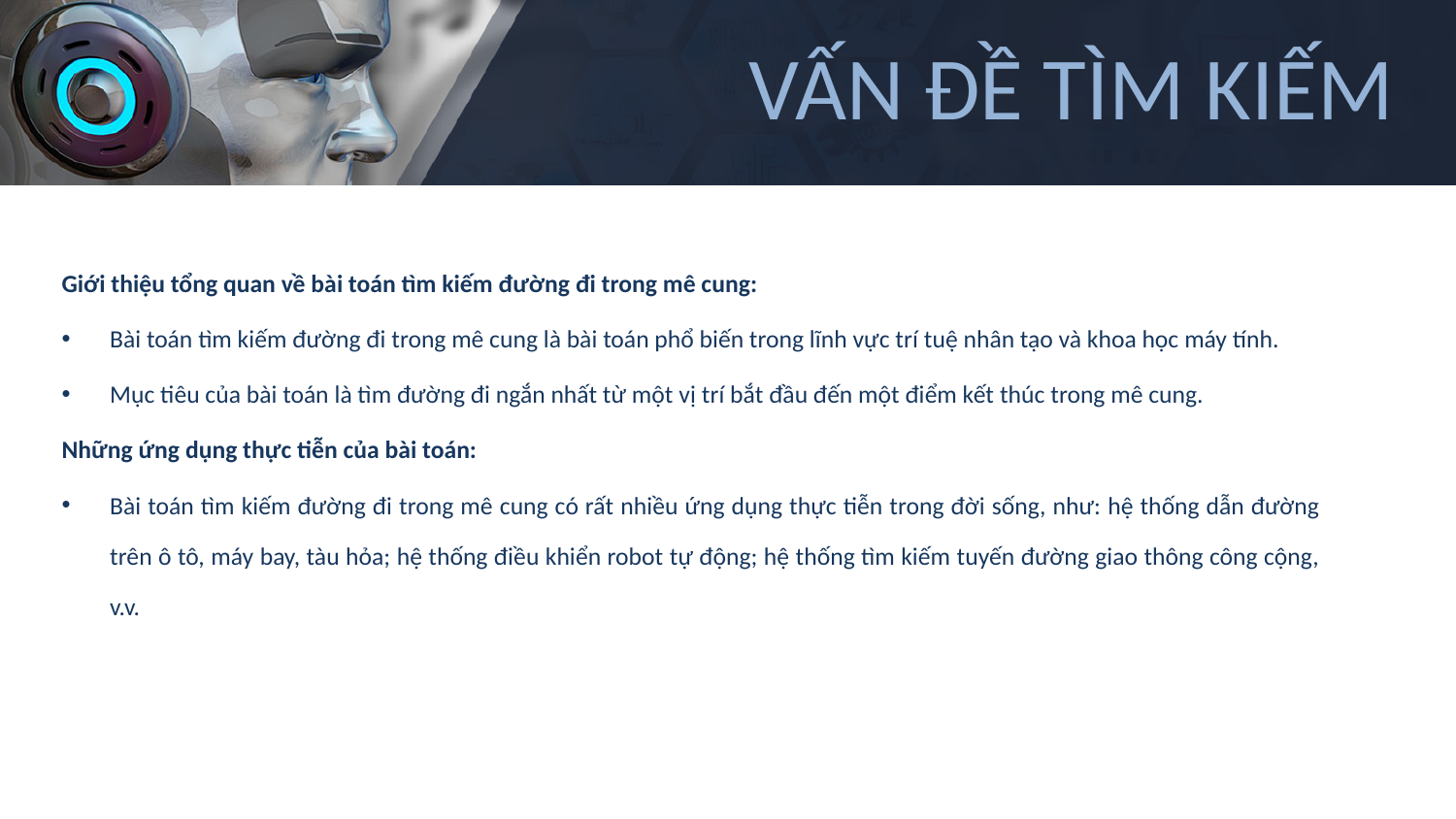

# VẤN ĐỀ TÌM KIẾM
Giới thiệu tổng quan về bài toán tìm kiếm đường đi trong mê cung:
Bài toán tìm kiếm đường đi trong mê cung là bài toán phổ biến trong lĩnh vực trí tuệ nhân tạo và khoa học máy tính.
Mục tiêu của bài toán là tìm đường đi ngắn nhất từ một vị trí bắt đầu đến một điểm kết thúc trong mê cung.
Những ứng dụng thực tiễn của bài toán:
Bài toán tìm kiếm đường đi trong mê cung có rất nhiều ứng dụng thực tiễn trong đời sống, như: hệ thống dẫn đường trên ô tô, máy bay, tàu hỏa; hệ thống điều khiển robot tự động; hệ thống tìm kiếm tuyến đường giao thông công cộng, v.v.